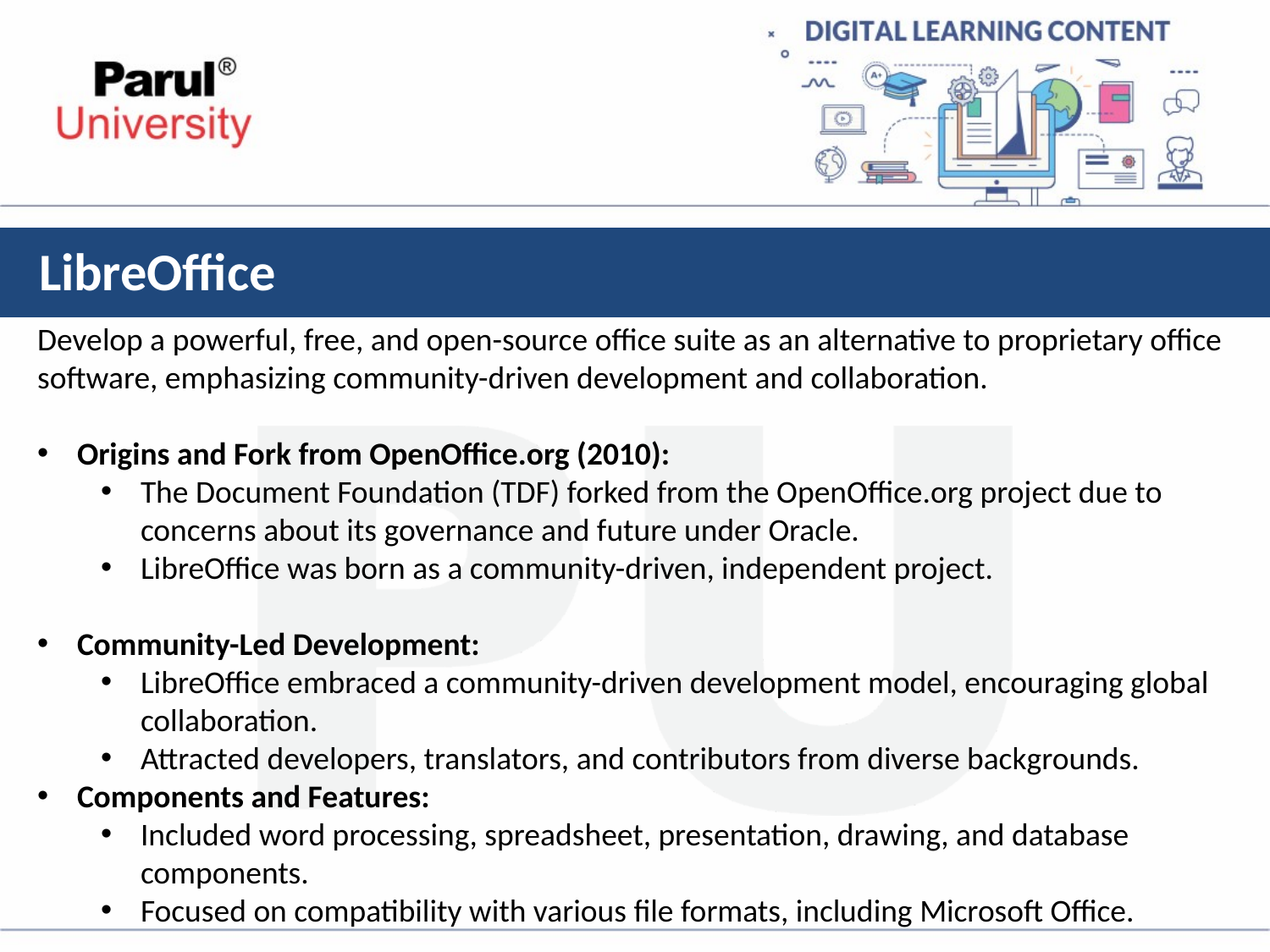

# LibreOffice
Develop a powerful, free, and open-source office suite as an alternative to proprietary office software, emphasizing community-driven development and collaboration.

Origins and Fork from OpenOffice.org (2010):
The Document Foundation (TDF) forked from the OpenOffice.org project due to concerns about its governance and future under Oracle.
LibreOffice was born as a community-driven, independent project.

Community-Led Development:
LibreOffice embraced a community-driven development model, encouraging global collaboration.
Attracted developers, translators, and contributors from diverse backgrounds.
Components and Features:
Included word processing, spreadsheet, presentation, drawing, and database components.
Focused on compatibility with various file formats, including Microsoft Office.